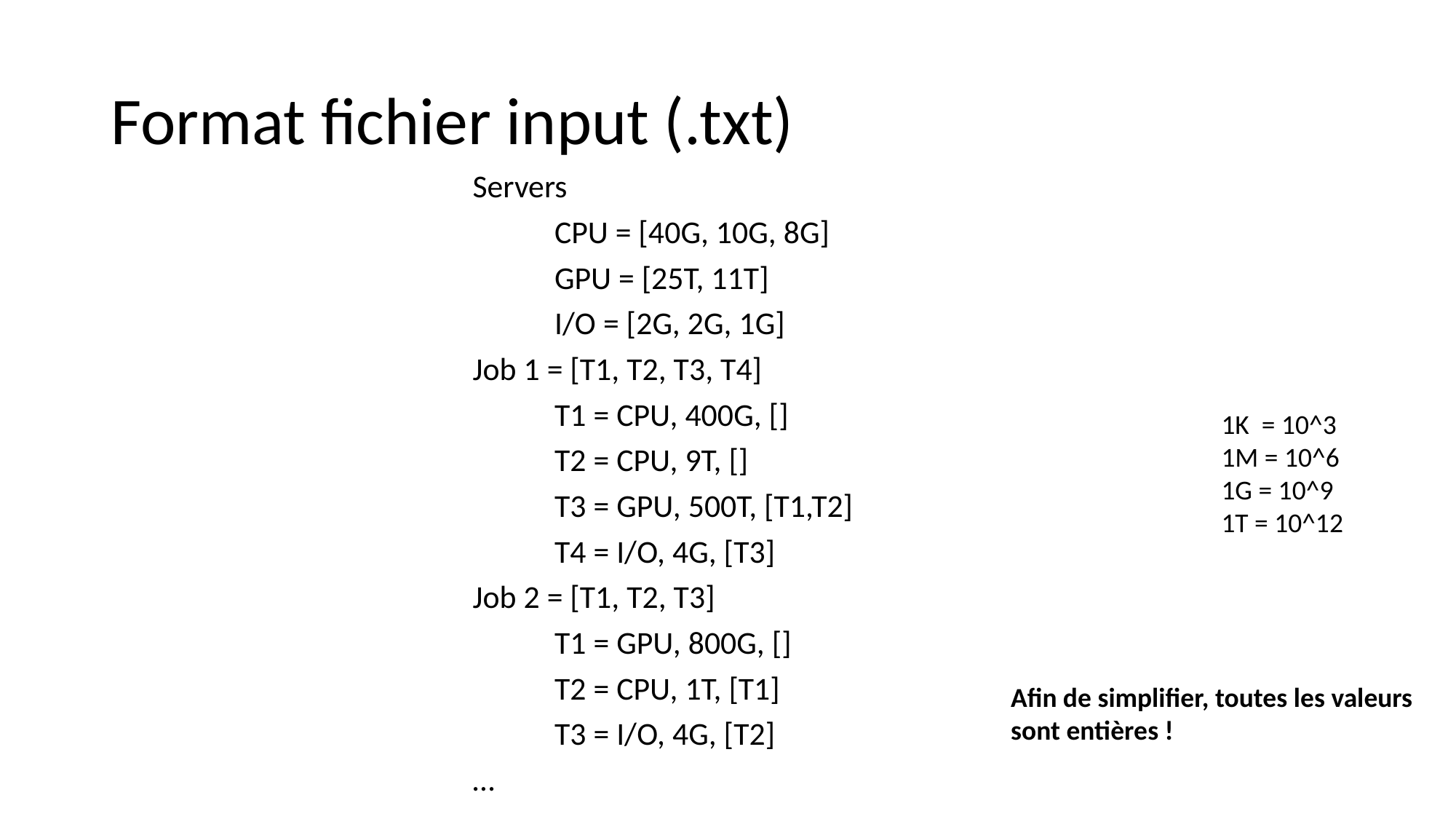

# Format fichier input (.txt)
Servers
	CPU = [40G, 10G, 8G]
	GPU = [25T, 11T]
	I/O = [2G, 2G, 1G]
Job 1 = [T1, T2, T3, T4]
	T1 = CPU, 400G, []
	T2 = CPU, 9T, []
	T3 = GPU, 500T, [T1,T2]
	T4 = I/O, 4G, [T3]
Job 2 = [T1, T2, T3]
	T1 = GPU, 800G, []
	T2 = CPU, 1T, [T1]
	T3 = I/O, 4G, [T2]
…

1K  = 10^3
1M = 10^6
1G = 10^9
1T = 10^12
Afin de simplifier, toutes les valeurs sont entières !